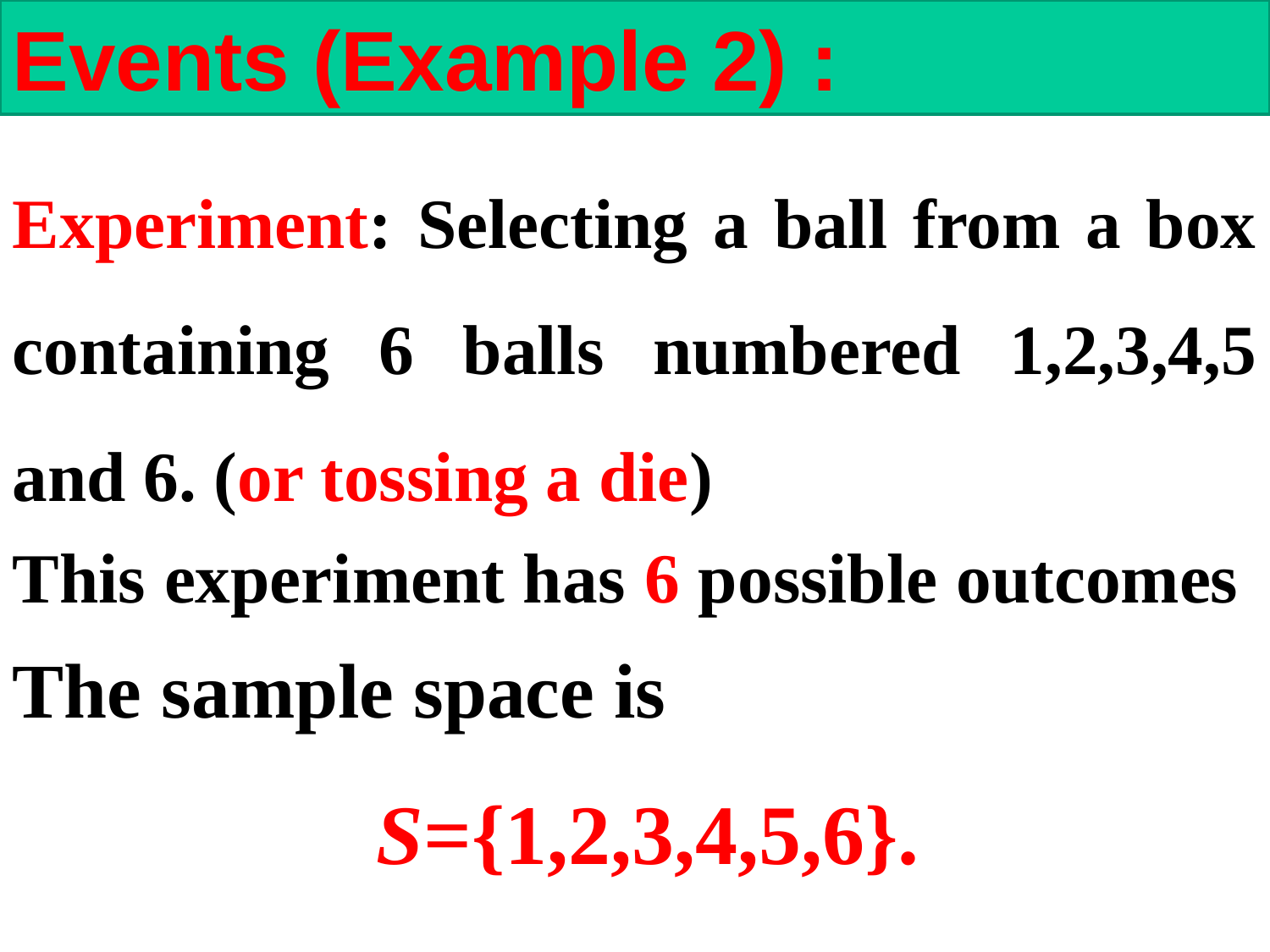

Events (Example 2) :
Experiment: Selecting a ball from a box containing 6 balls numbered 1,2,3,4,5 and 6. (or tossing a die)
This experiment has 6 possible outcomes
The sample space is
S={1,2,3,4,5,6}.